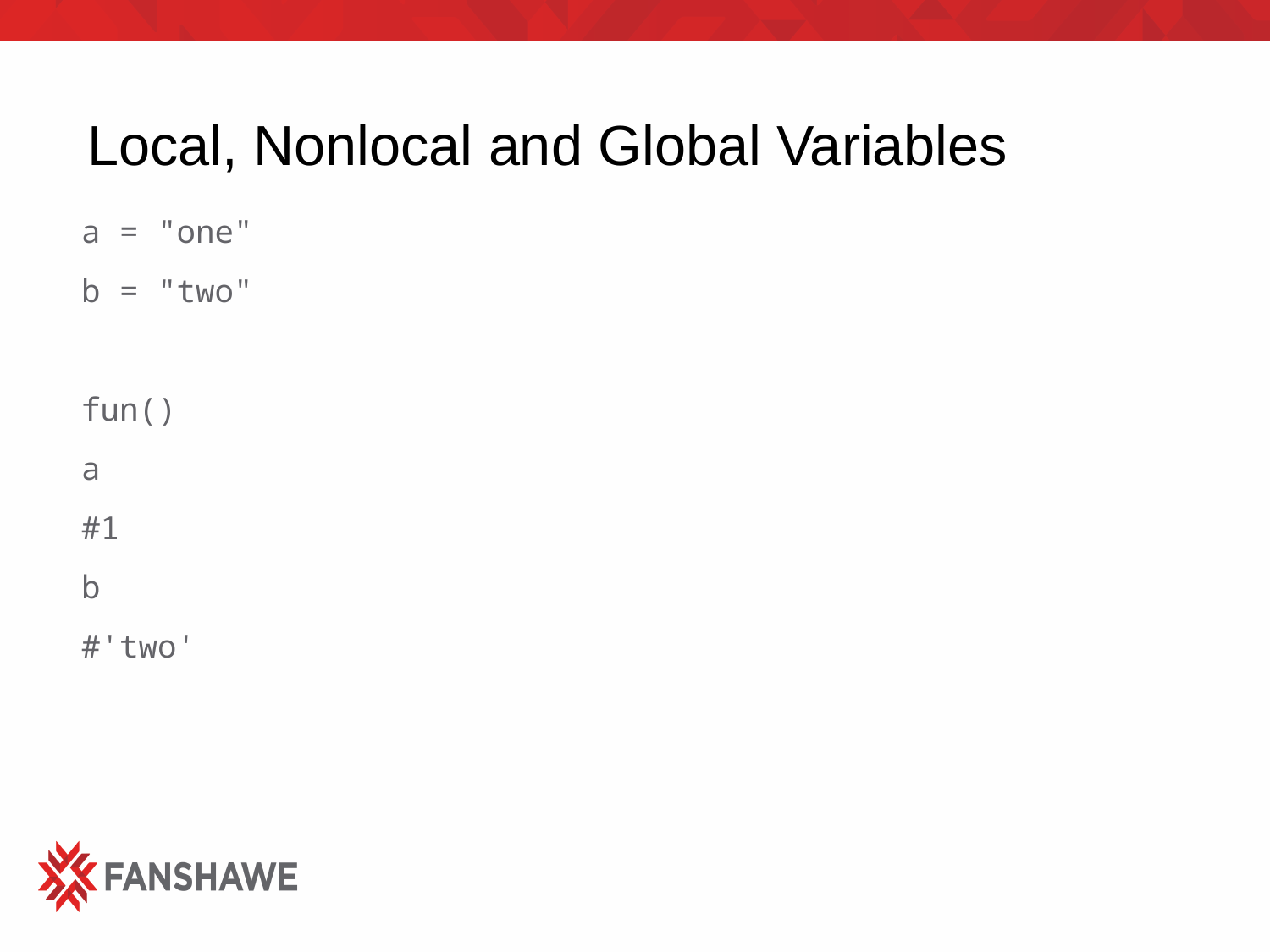

# Local, Nonlocal and Global Variables
a = "one"
b = "two"

fun()
a
#1
b
#'two'